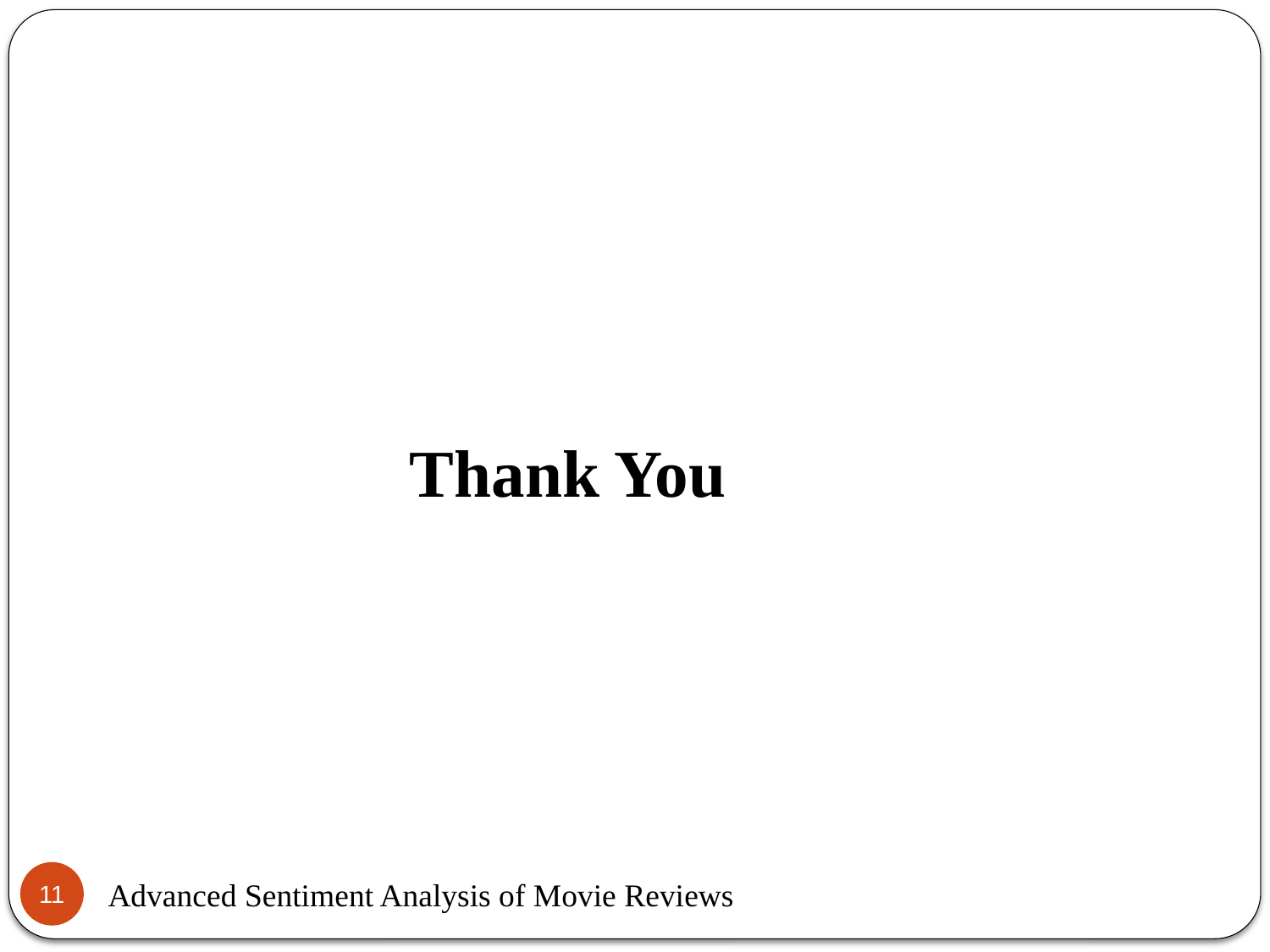

# Thank You
11
Advanced Sentiment Analysis of Movie Reviews